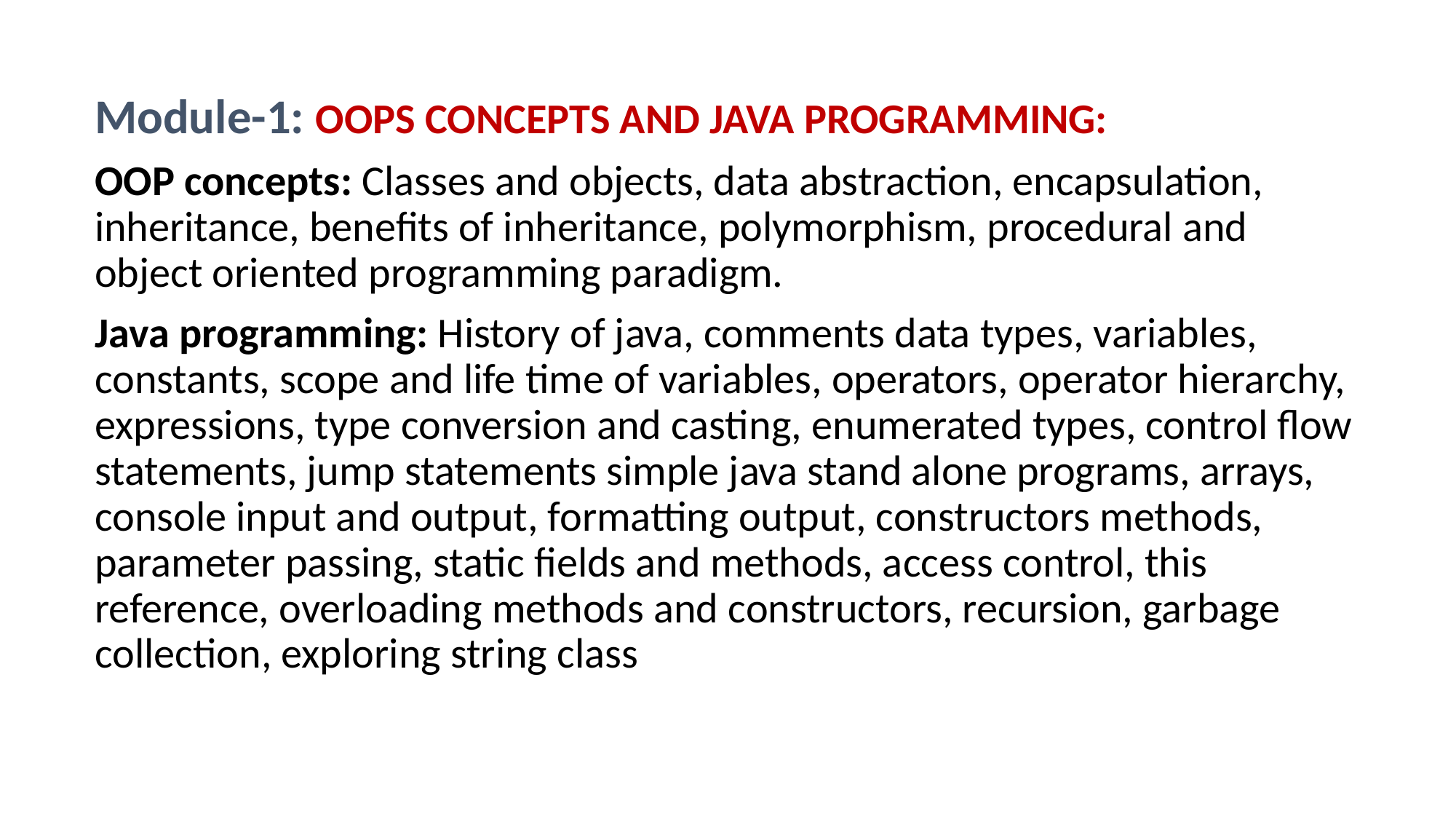

Module-1: OOPS CONCEPTS AND JAVA PROGRAMMING:
OOP concepts: Classes and objects, data abstraction, encapsulation, inheritance, benefits of inheritance, polymorphism, procedural and object oriented programming paradigm.
Java programming: History of java, comments data types, variables, constants, scope and life time of variables, operators, operator hierarchy, expressions, type conversion and casting, enumerated types, control flow statements, jump statements simple java stand alone programs, arrays, console input and output, formatting output, constructors methods, parameter passing, static fields and methods, access control, this reference, overloading methods and constructors, recursion, garbage collection, exploring string class